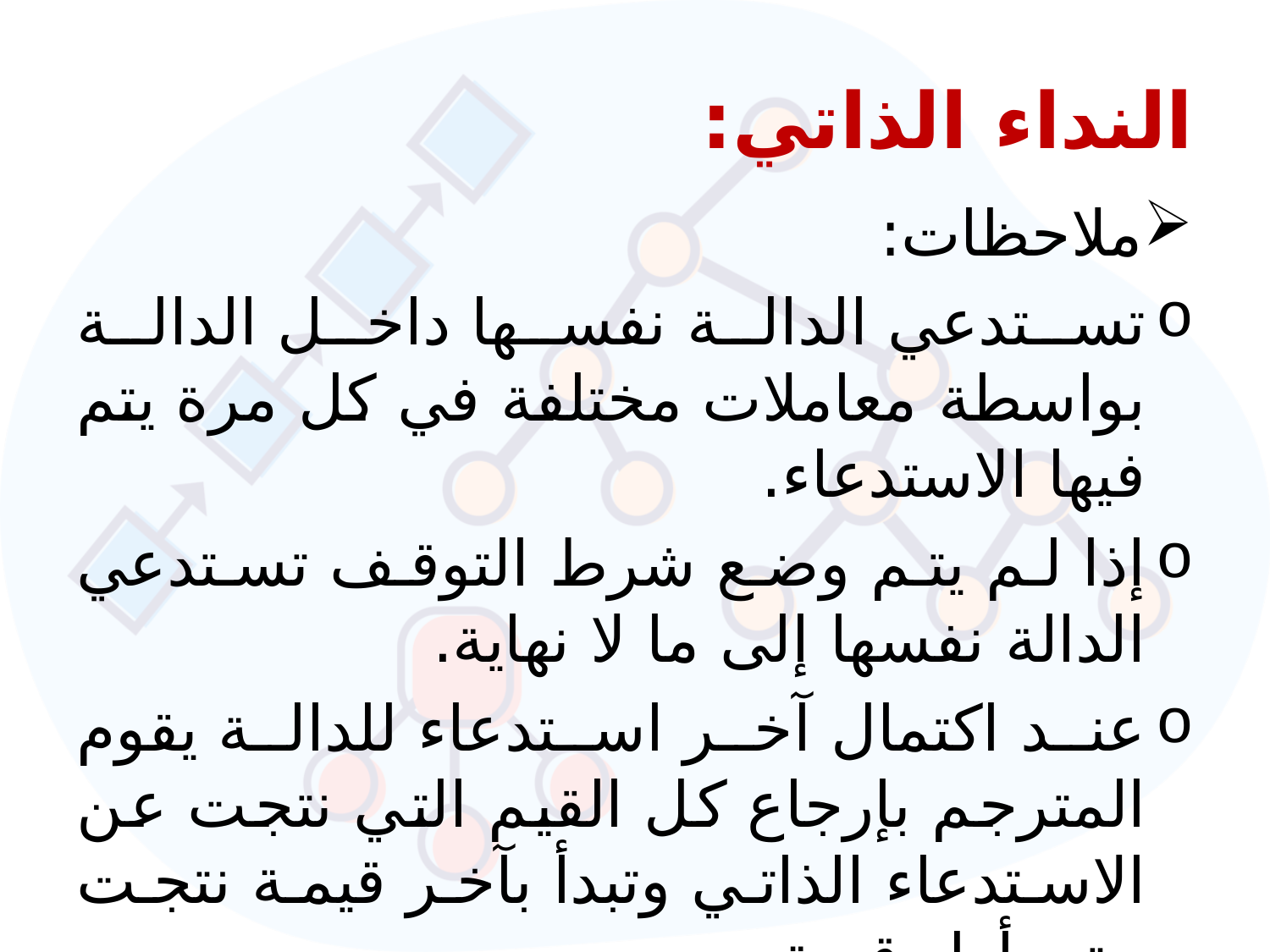

# النداء الذاتي:
ملاحظات:
تستدعي الدالة نفسها داخل الدالة بواسطة معاملات مختلفة في كل مرة يتم فيها الاستدعاء.
إذا لم يتم وضع شرط التوقف تستدعي الدالة نفسها إلى ما لا نهاية.
عند اكتمال آخر استدعاء للدالة يقوم المترجم بإرجاع كل القيم التي نتجت عن الاستدعاء الذاتي وتبدأ بآخر قيمة نتجت حتى أول قيمة.